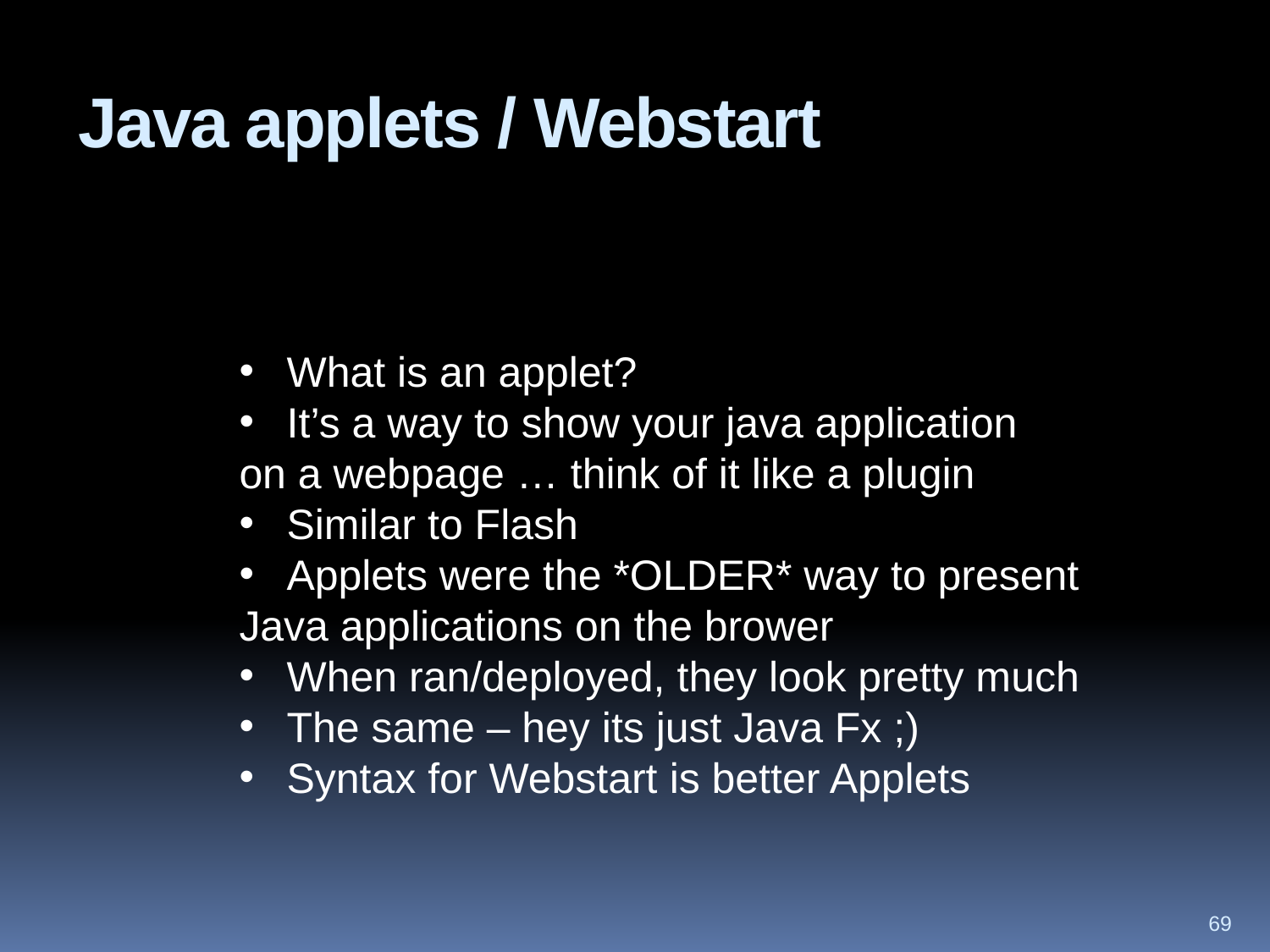

# Java applets / Webstart
What is an applet?
It’s a way to show your java application
on a webpage … think of it like a plugin
Similar to Flash
Applets were the *OLDER* way to present
Java applications on the brower
When ran/deployed, they look pretty much
The same – hey its just Java Fx ;)
Syntax for Webstart is better Applets
69